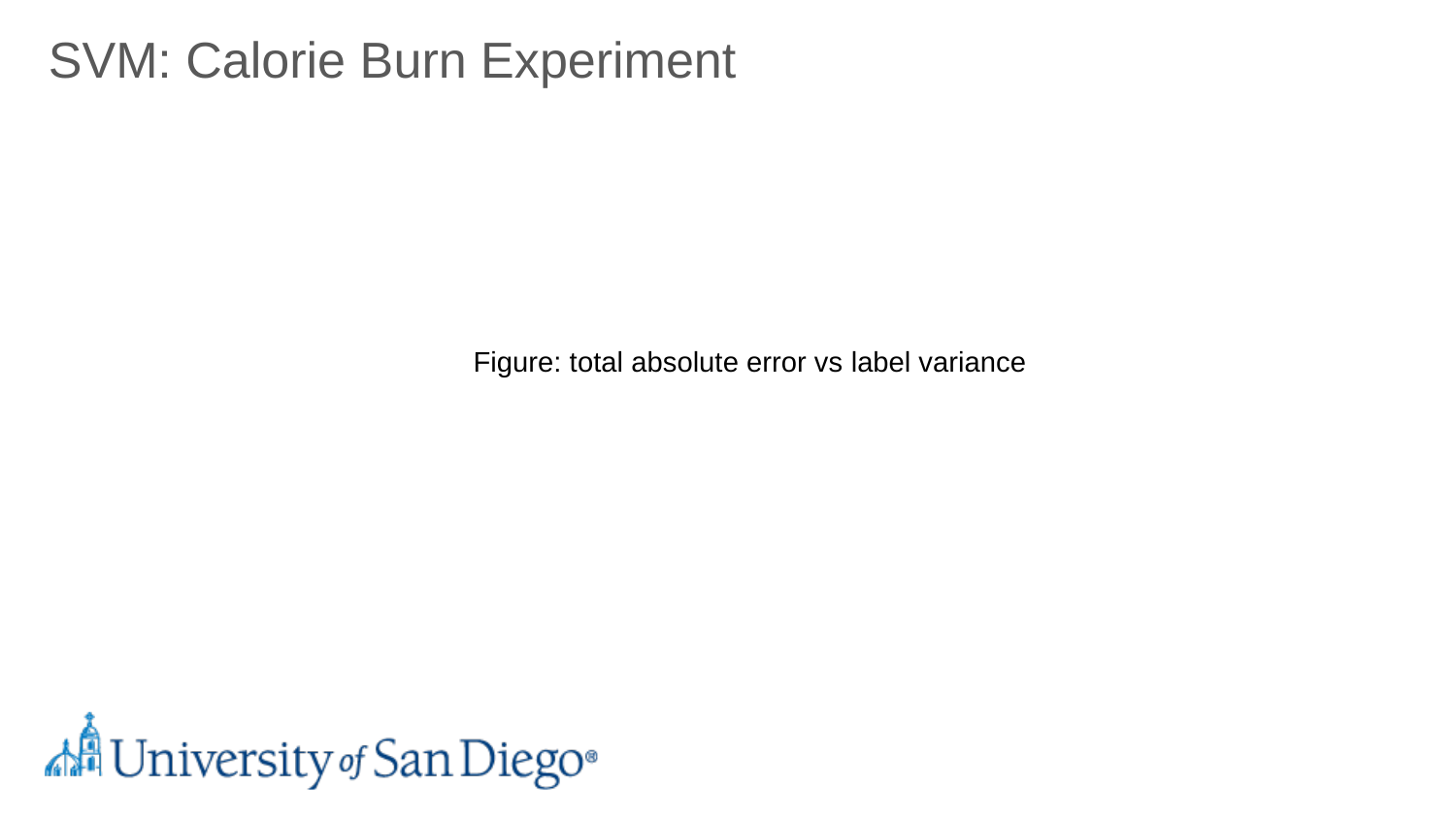

SVM: Calorie Burn Experiment
Figure: total absolute error vs label variance